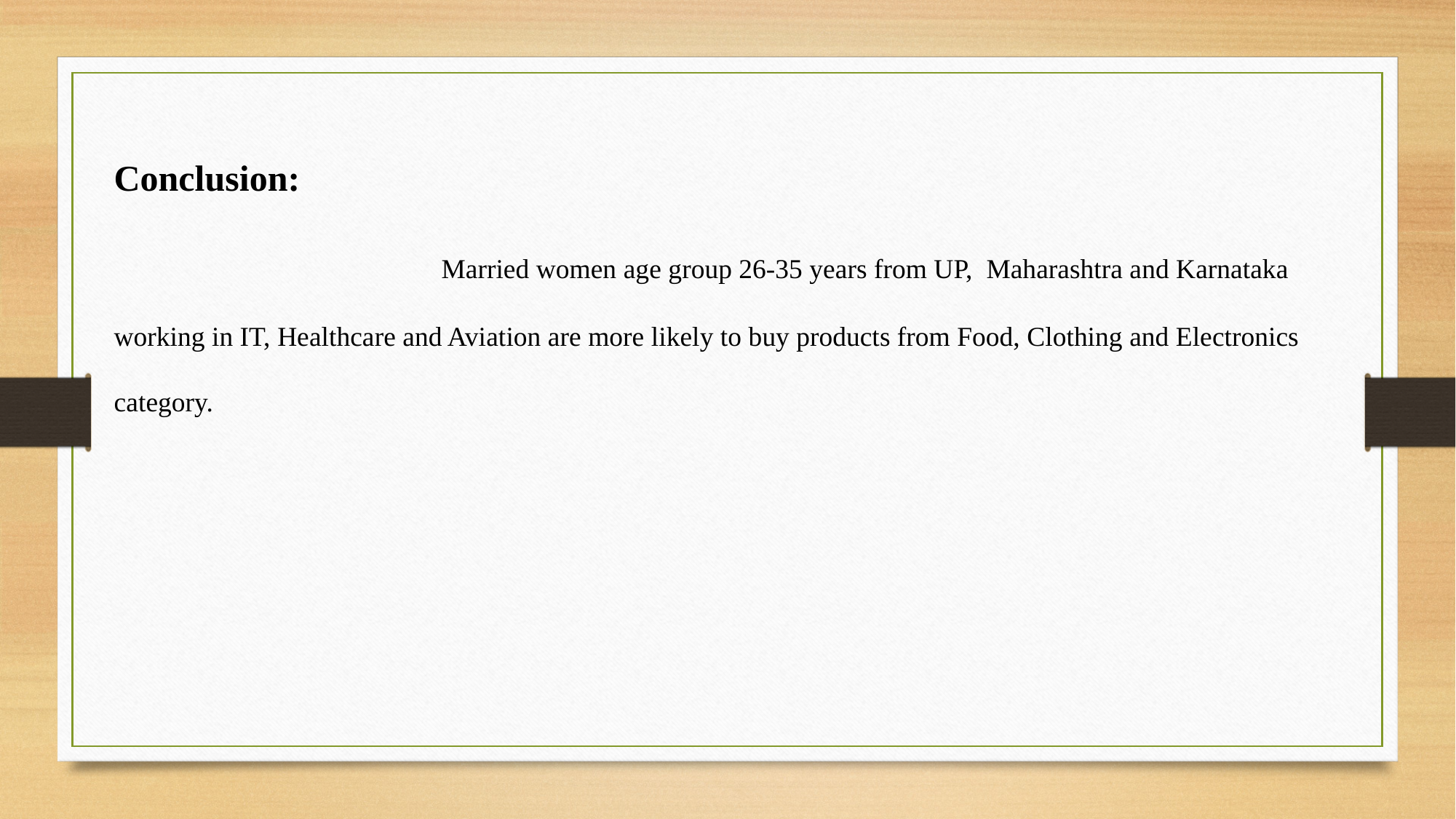

Conclusion:
			Married women age group 26-35 years from UP,  Maharashtra and Karnataka working in IT, Healthcare and Aviation are more likely to buy products from Food, Clothing and Electronics category.